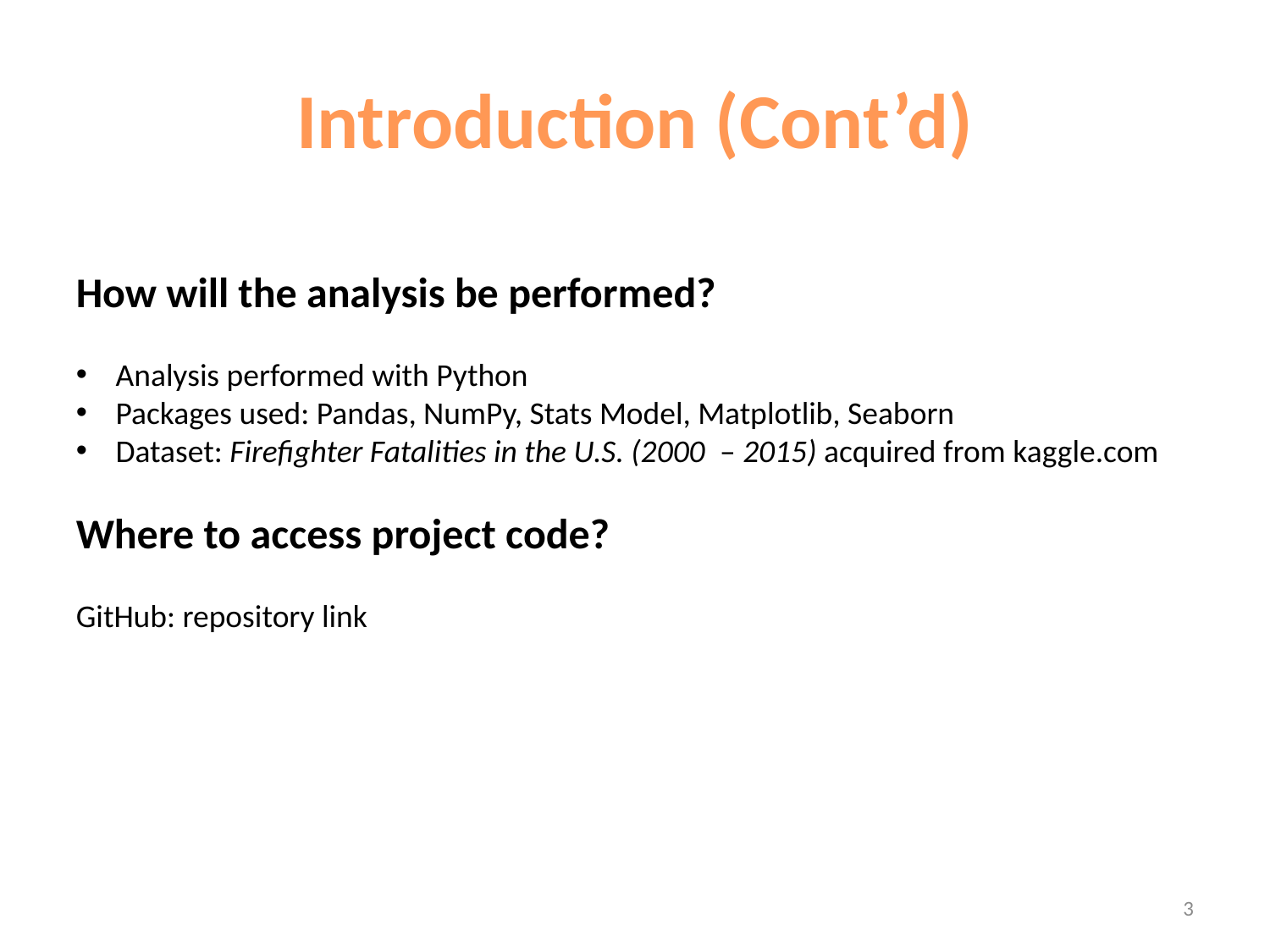

# Introduction (Cont’d)
How will the analysis be performed?

Analysis performed with Python
Packages used: Pandas, NumPy, Stats Model, Matplotlib, Seaborn
Dataset: Firefighter Fatalities in the U.S. (2000  – 2015) acquired from kaggle.com

Where to access project code?

GitHub: repository link

3